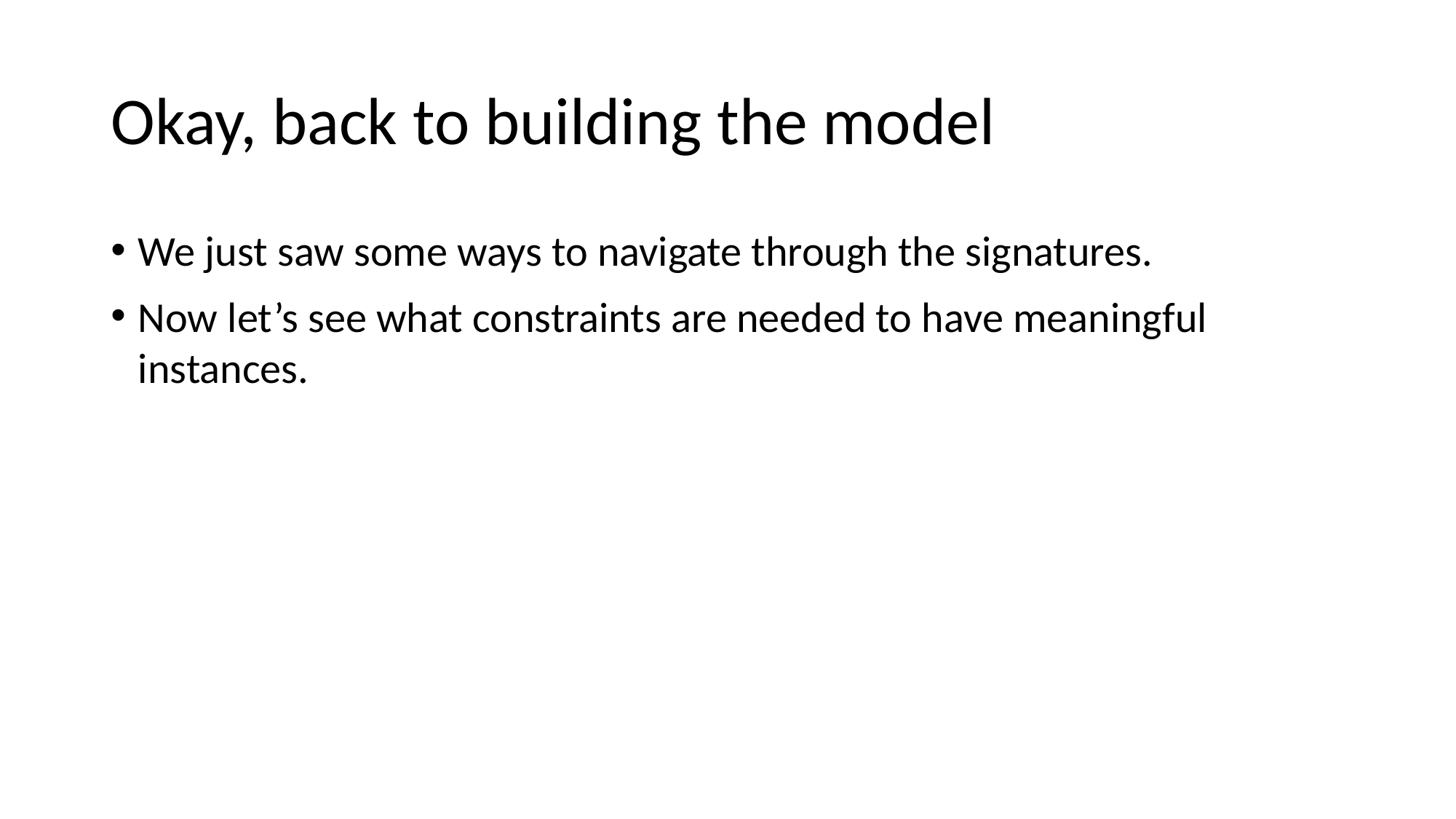

# Okay, back to building the model
We just saw some ways to navigate through the signatures.
Now let’s see what constraints are needed to have meaningful instances.